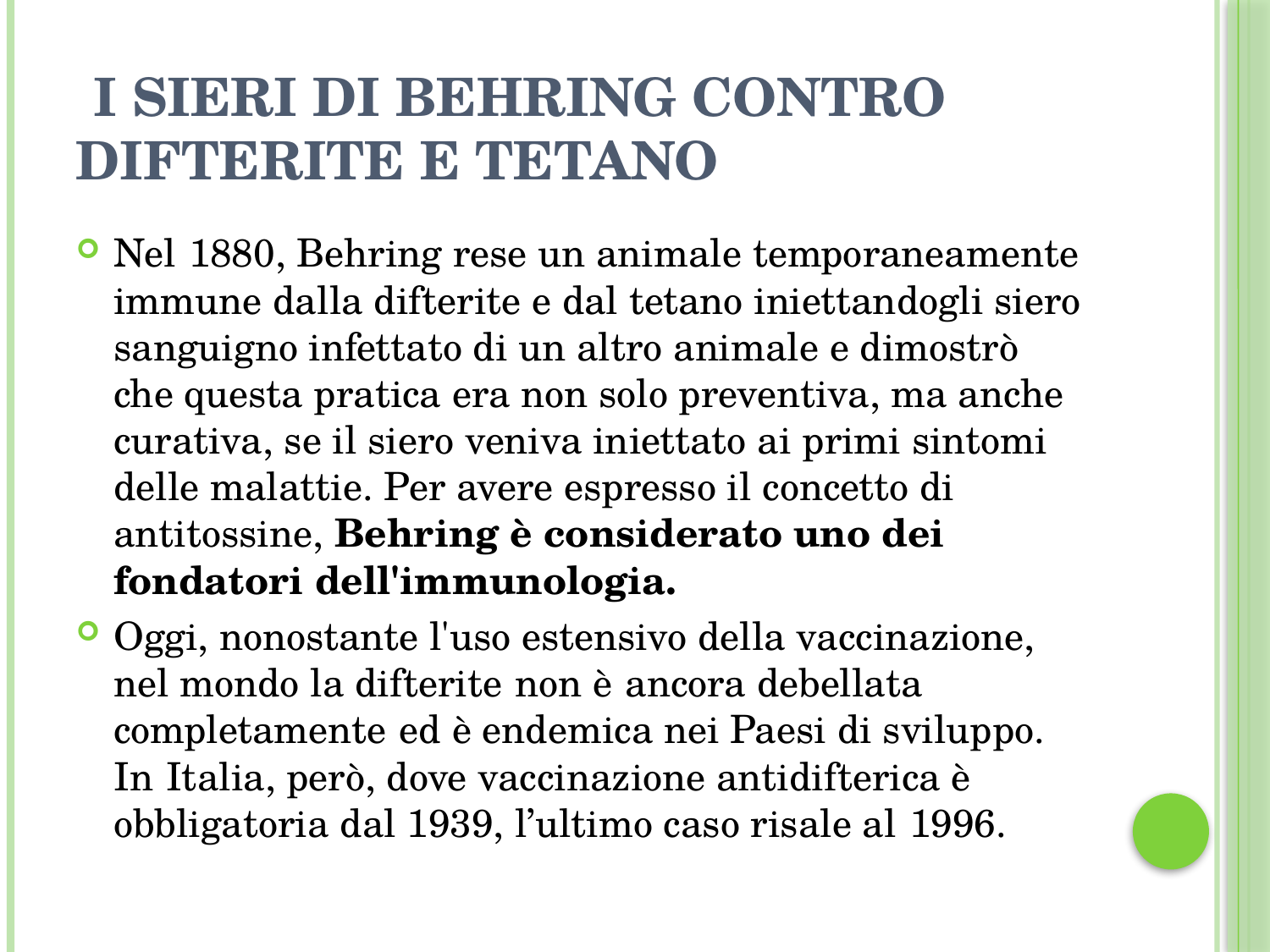

# I sieri di Behring contro difterite e tetano
Nel 1880, Behring rese un animale temporaneamente immune dalla difterite e dal tetano iniettandogli siero sanguigno infettato di un altro animale e dimostrò che questa pratica era non solo preventiva, ma anche curativa, se il siero veniva iniettato ai primi sintomi delle malattie. Per avere espresso il concetto di antitossine, Behring è considerato uno dei fondatori dell'immunologia.
Oggi, nonostante l'uso estensivo della vaccinazione, nel mondo la difterite non è ancora debellata completamente ed è endemica nei Paesi di sviluppo. In Italia, però, dove vaccinazione antidifterica è obbligatoria dal 1939, l’ultimo caso risale al 1996.